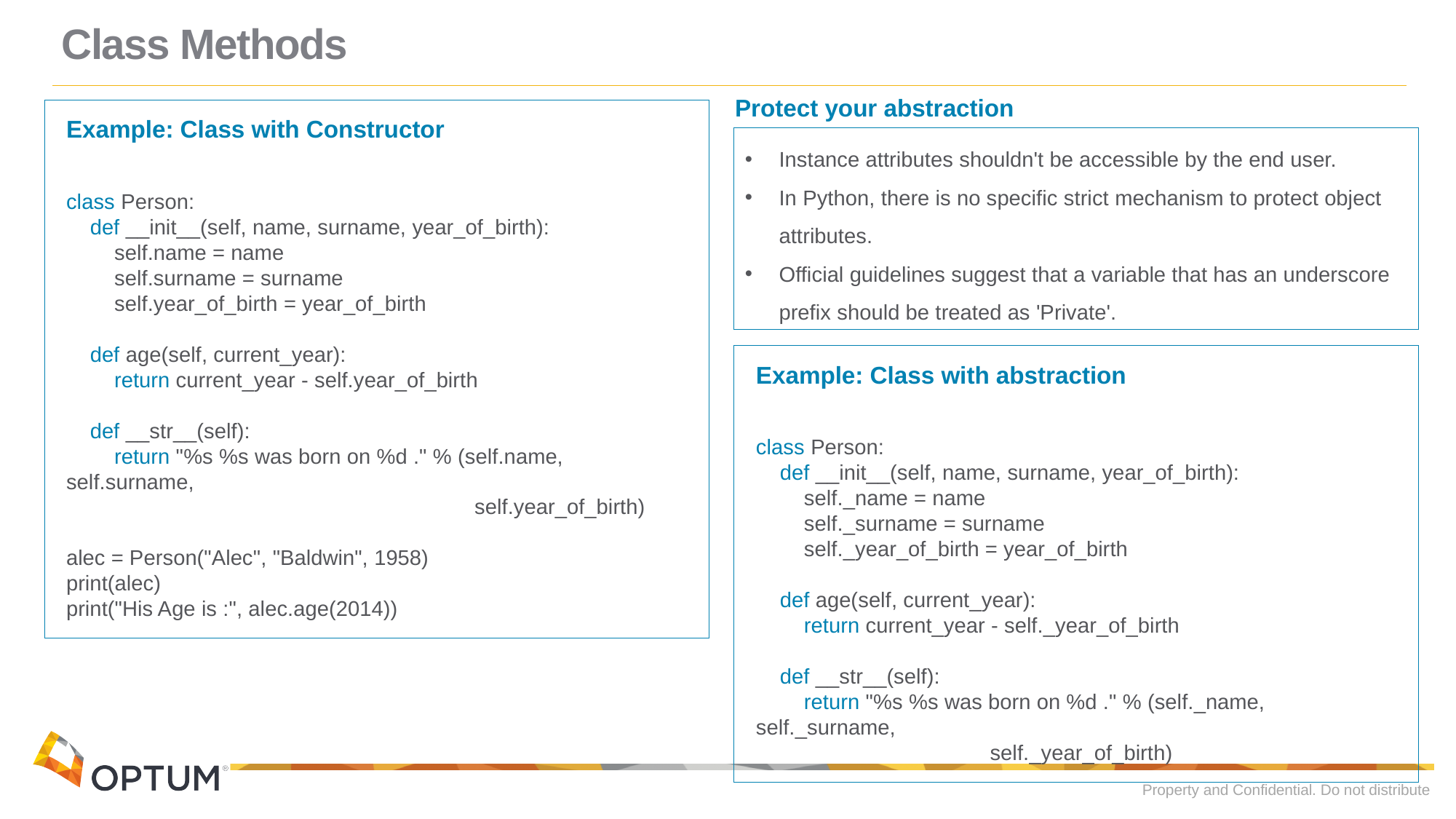

# Class Methods
Protect your abstraction
Example: Class with Constructor

class Person:
    def __init__(self, name, surname, year_of_birth):
        self.name = name
        self.surname = surname
        self.year_of_birth = year_of_birth

    def age(self, current_year):
        return current_year - self.year_of_birth

    def __str__(self):
        return "%s %s was born on %d ." % (self.name, self.surname,
                                                                    self.year_of_birth)

alec = Person("Alec", "Baldwin", 1958)
print(alec)
print("His Age is :", alec.age(2014))
Instance attributes shouldn't be accessible by the end user.
In Python, there is no specific strict mechanism to protect object attributes.
Official guidelines suggest that a variable that has an underscore prefix should be treated as 'Private'.
Example: Class with abstraction

class Person:
    def __init__(self, name, surname, year_of_birth):
        self._name = name
        self._surname = surname
        self._year_of_birth = year_of_birth

    def age(self, current_year):
        return current_year - self._year_of_birth

    def __str__(self):
        return "%s %s was born on %d ." % (self._name, self._surname,
                                       self._year_of_birth)